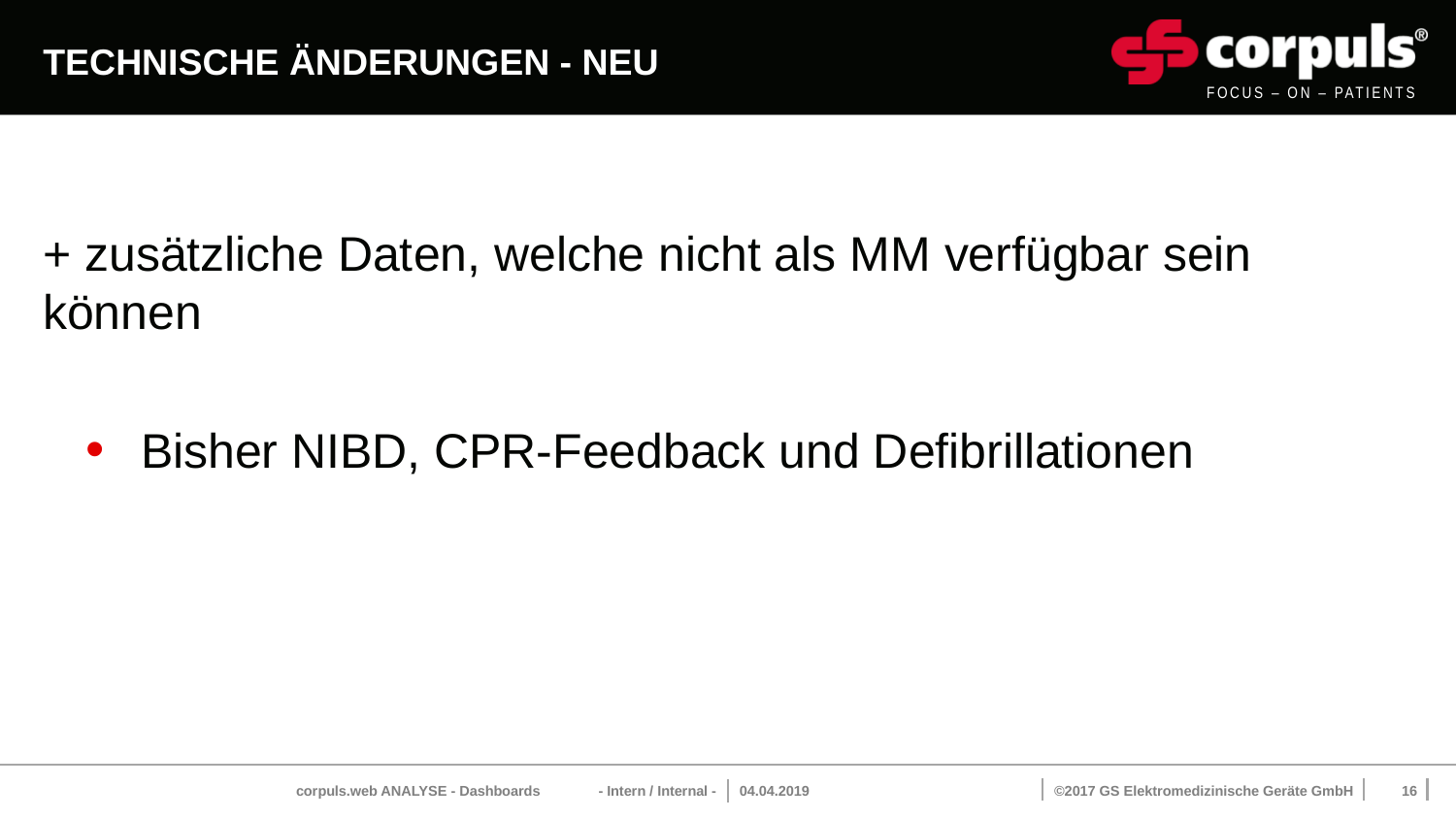

# Technische Änderungen - neu

+ zusätzliche Daten, welche nicht als MM verfügbar sein können

Bisher NIBD, CPR-Feedback und Defibrillationen
corpuls.web ANALYSE - Dashboards               - Intern / Internal -
04.04.2019
16